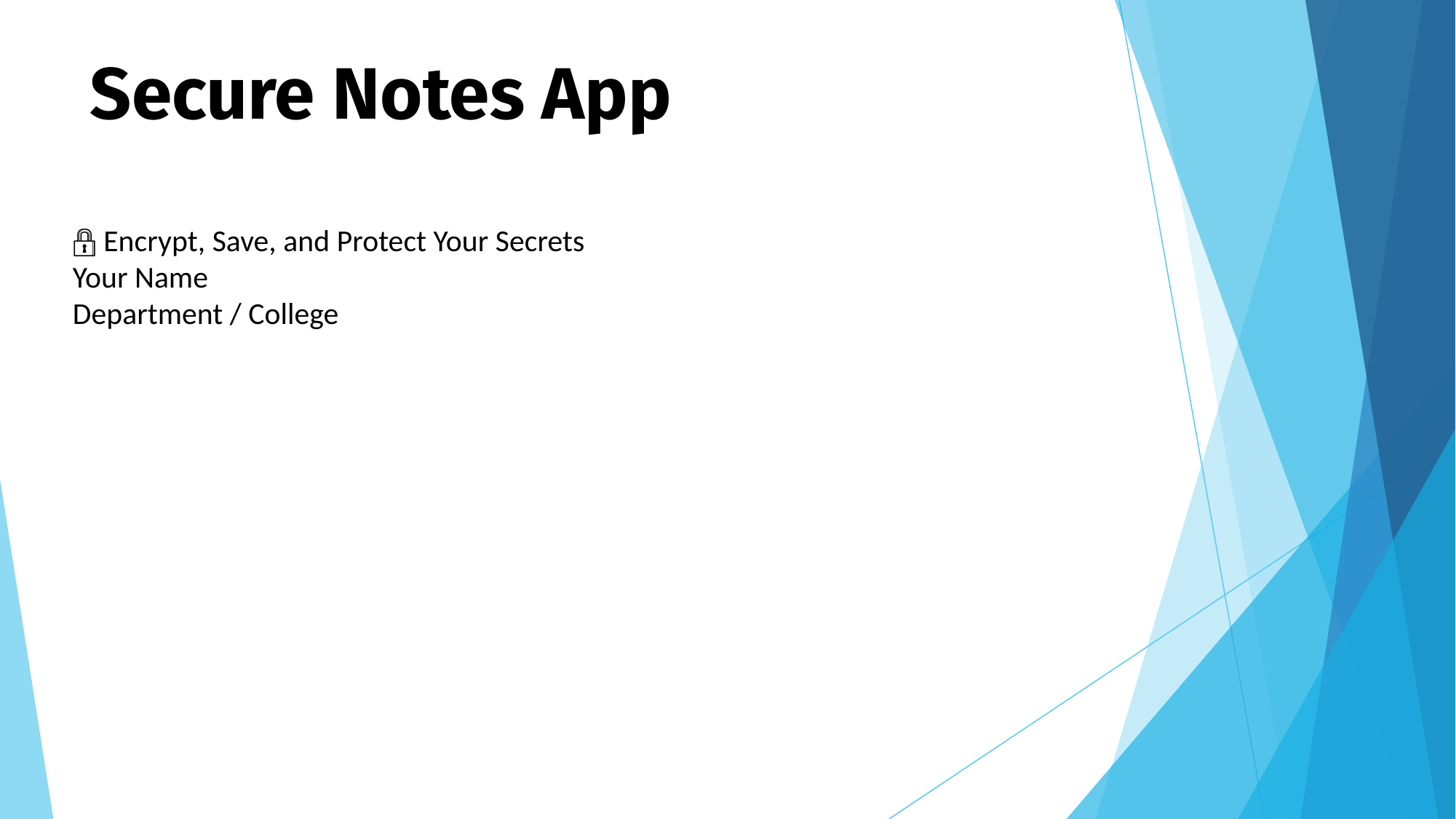

# Secure Notes App

🔒 Encrypt, Save, and Protect Your Secrets
Your Name
Department / College